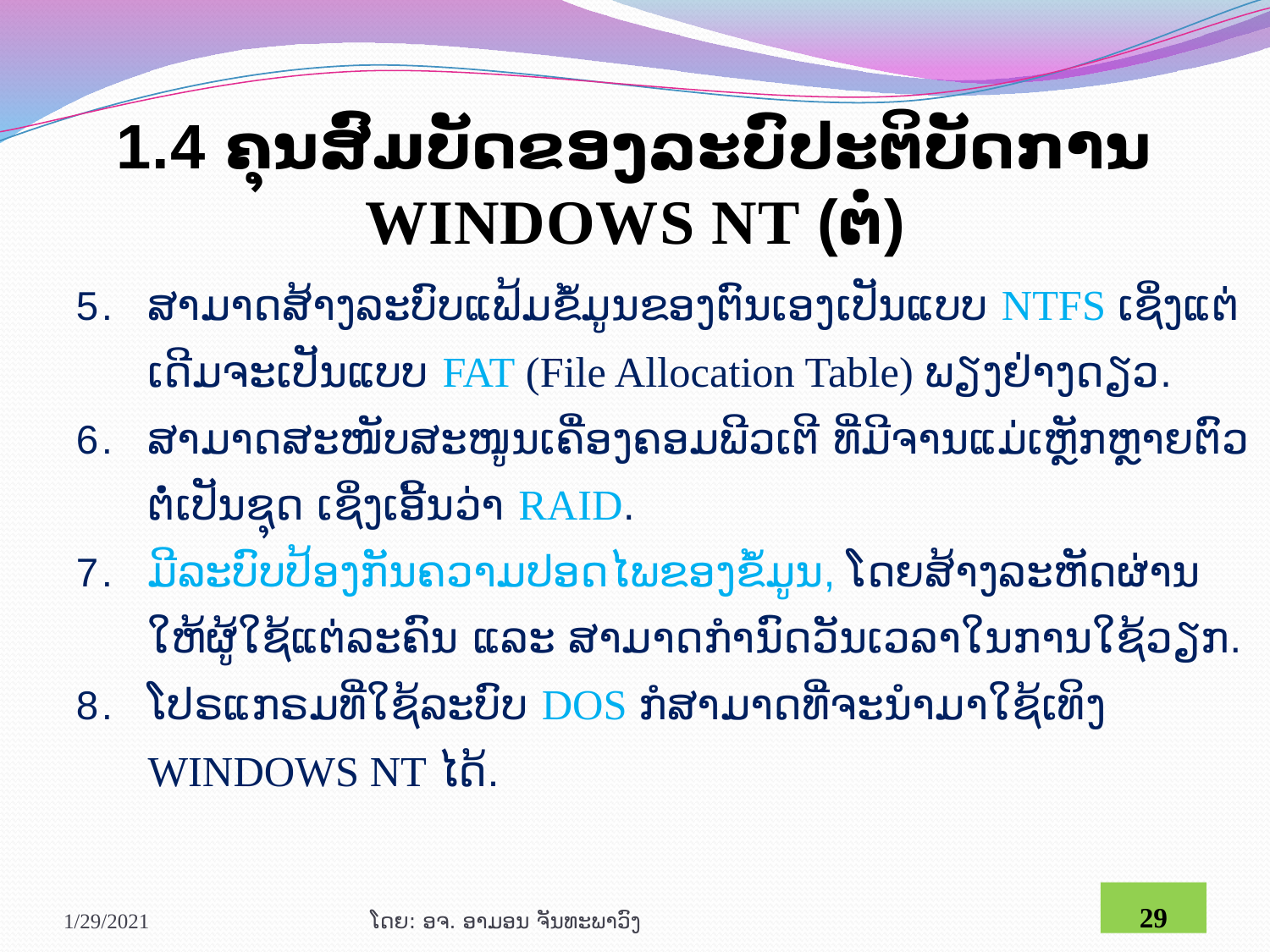

# 1.4 ຄຸນສົມບັດຂອງລະບົປະຕິບັດການ WINDOWS NT (ຕໍ່)
ສາ​ມາດສ້າງ​ລະ​ບົບ​ແຟ້ມ​ຂໍ້​ມູນ​ຂອງ​ຕົນ​ເອງ​ເປັນ​ແບບ NTFS ເຊິ່ງ​ແຕ່​ເດີມ​ຈະ​ເປັນ​ແບບ FAT (File Allocation Table) ພຽງ​ຢ່າງ​ດຽວ.
ສາ​ມາດສະ​ໜັບ​ສະ​ໜູນ​ເຄື່ອງ​ຄອມ​ພີວ​ເຕີ ທີ່​ມີ​ຈານ​ແມ່​ເຫຼັກ​ຫຼາຍ​ຕົວ​ຕໍ່​ເປັນ​ຊຸດ ເຊິ່ງ​ເອີ້ນ​ວ່າ RAID.
ມີ​ລະ​ບົບ​ປ້ອງ​ກັນ​ຄວາມ​ປອດ​ໄພ​ຂອງ​ຂໍ້​ມູນ, ໂດຍ​ສ້າງ​ລະ​ຫັດ​ຜ່ານ​ໃຫ້​ຜູ້​ໃຊ້​ແຕ່​ລະ​ຄົນ ແລະ ສາ​ມາດ​ກຳ​ນົດ​ວັນເວ​ລາ​ໃນ​ການ​ໃຊ້​ວຽກ.
ໂປ​ຣ​ແກ​ຣມ​ທີ່​ໃຊ້​ລະ​ບົບ DOS ກໍ​ສາ​ມາດ​ທີ່​ຈະ​ນຳ​ມາ​ໃຊ້​ເທິງ WINDOWS NT ໄດ້.
1/29/2021
ໂດຍ: ອຈ. ອາມອນ ຈັນທະພາວົງ
29